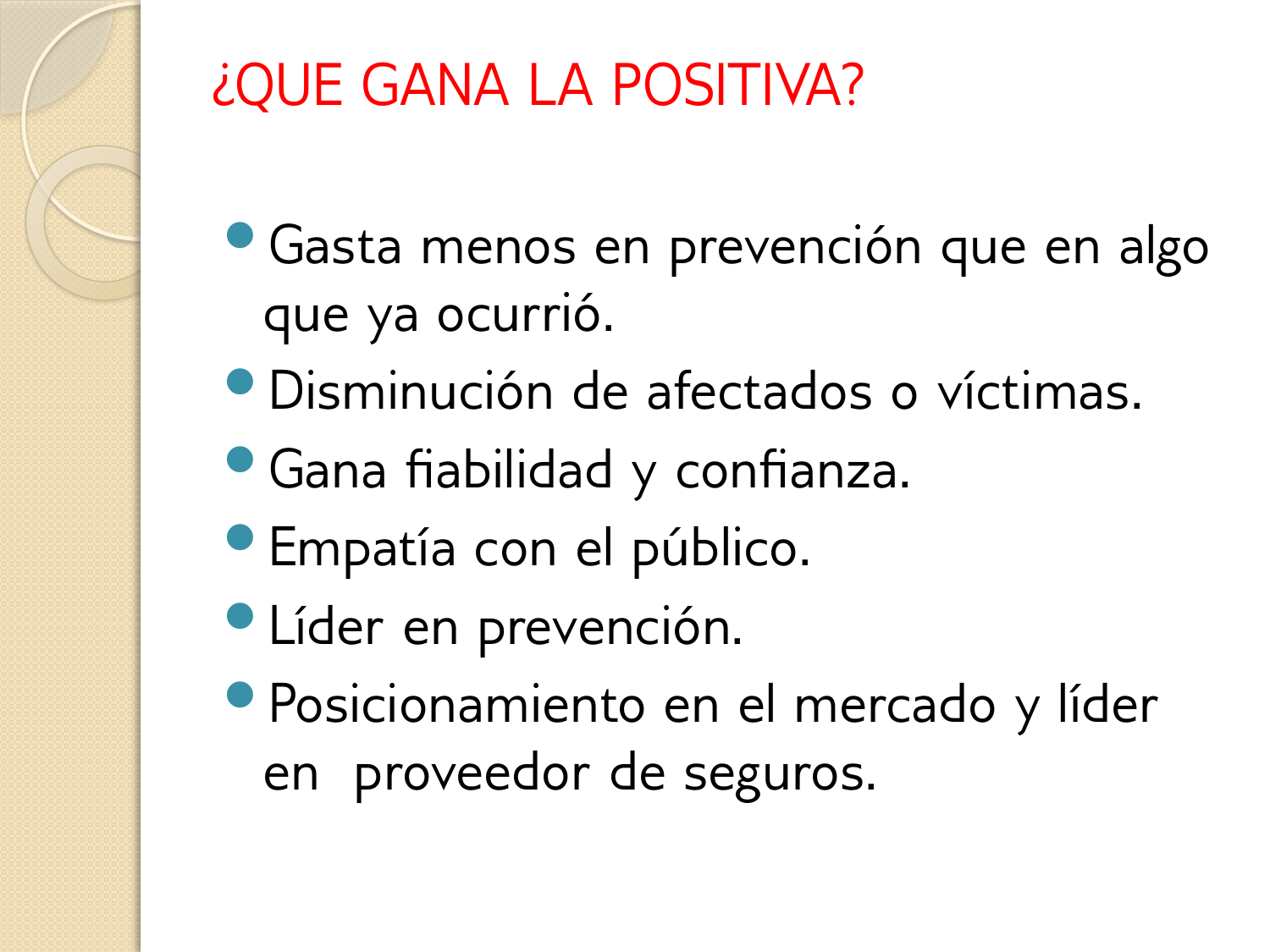

# ¿QUE GANA LA POSITIVA?
Gasta menos en prevención que en algo que ya ocurrió.
Disminución de afectados o víctimas.
Gana fiabilidad y confianza.
Empatía con el público.
Líder en prevención.
Posicionamiento en el mercado y líder en  proveedor de seguros.